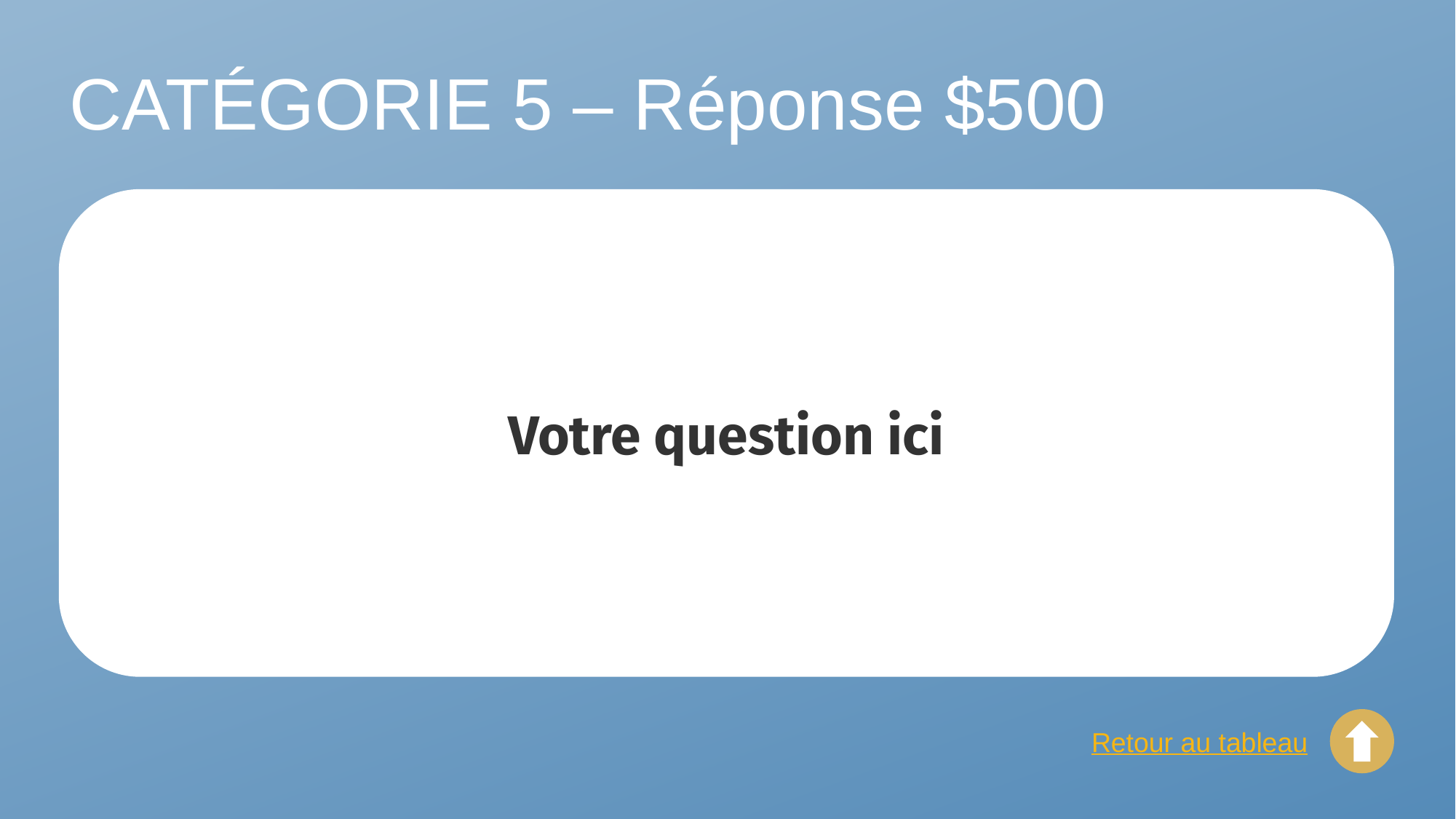

# CATÉGORIE 5 – Réponse $500
Votre question ici

Retour au tableau